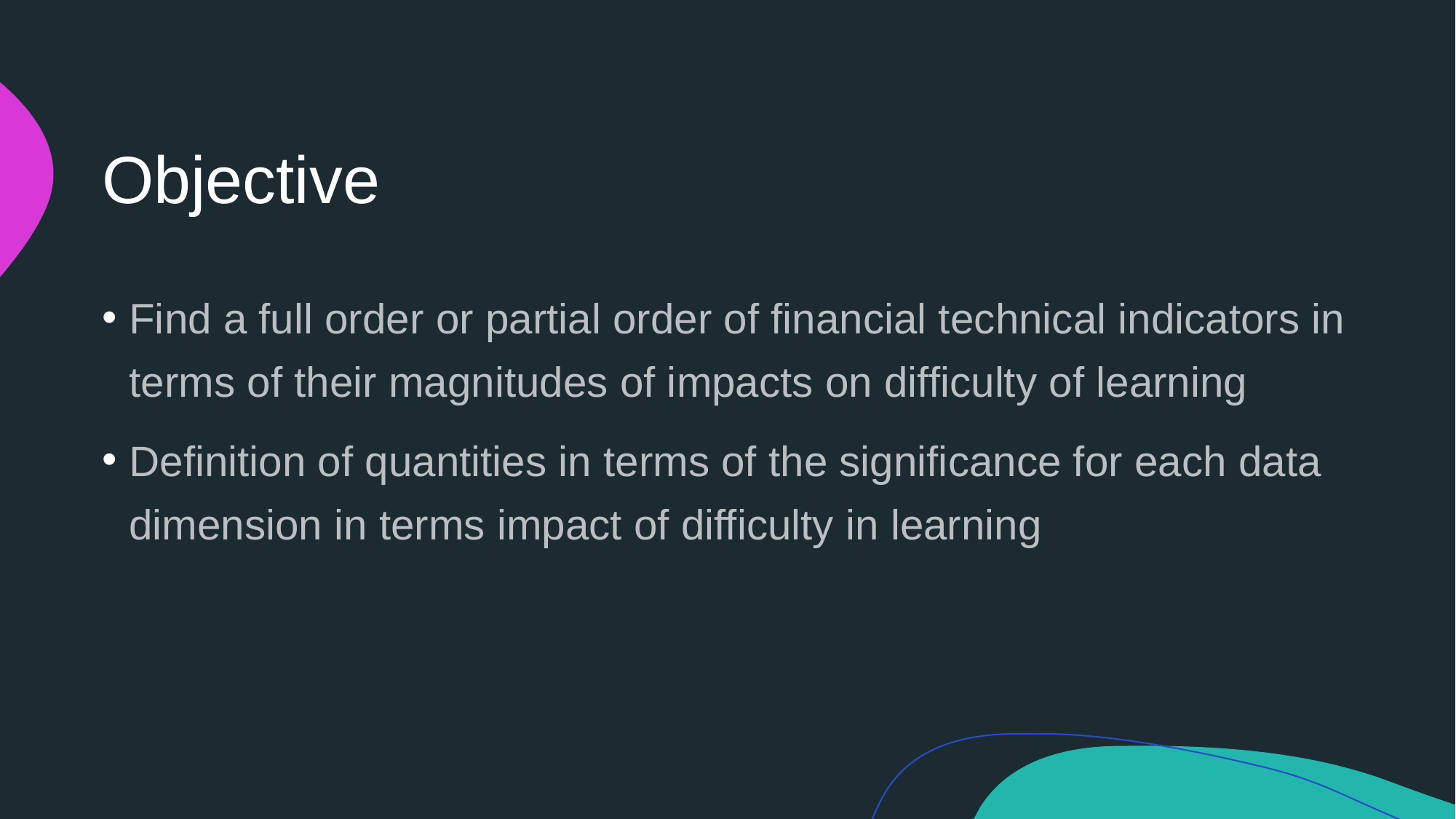

# Objective
Find a full order or partial order of financial technical indicators in terms of their magnitudes of impacts on difficulty of learning
Definition of quantities in terms of the significance for each data dimension in terms impact of difficulty in learning